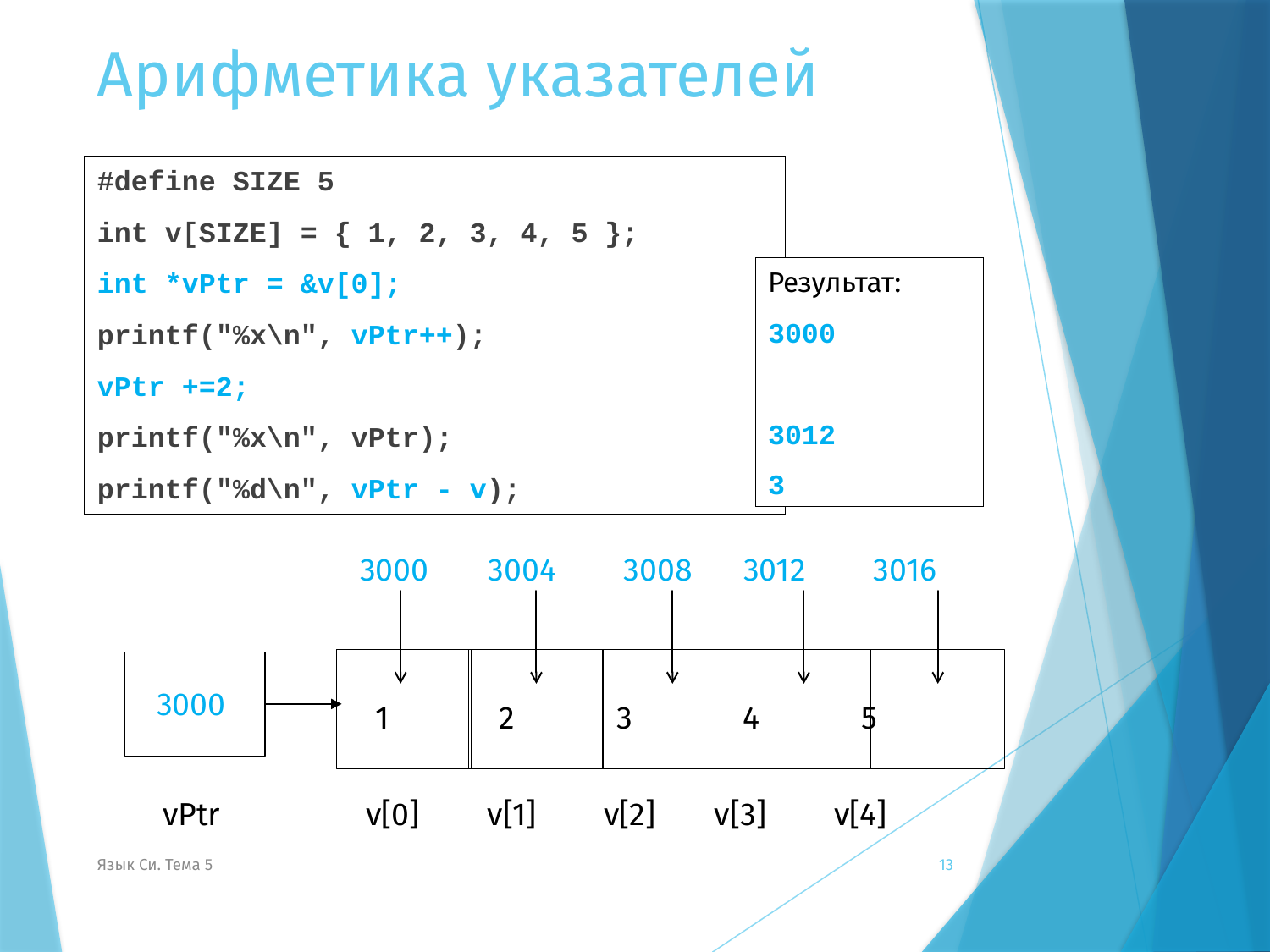

# Арифметика указателей
#define SIZE 5
int v[SIZE] = { 1, 2, 3, 4, 5 };
int *vPtr = &v[0];
printf("%x\n", vPtr++);
vPtr +=2;
printf("%x\n", vPtr);
printf("%d\n", vPtr - v);

Результат:
3000

3012
3
     3000       3004        3008      3012        3016

  v[0]        v[1]        v[2]       v[3]        v[4]

   vPtr
3000
       1             2            3             4            5
Язык Си. Тема 5
13